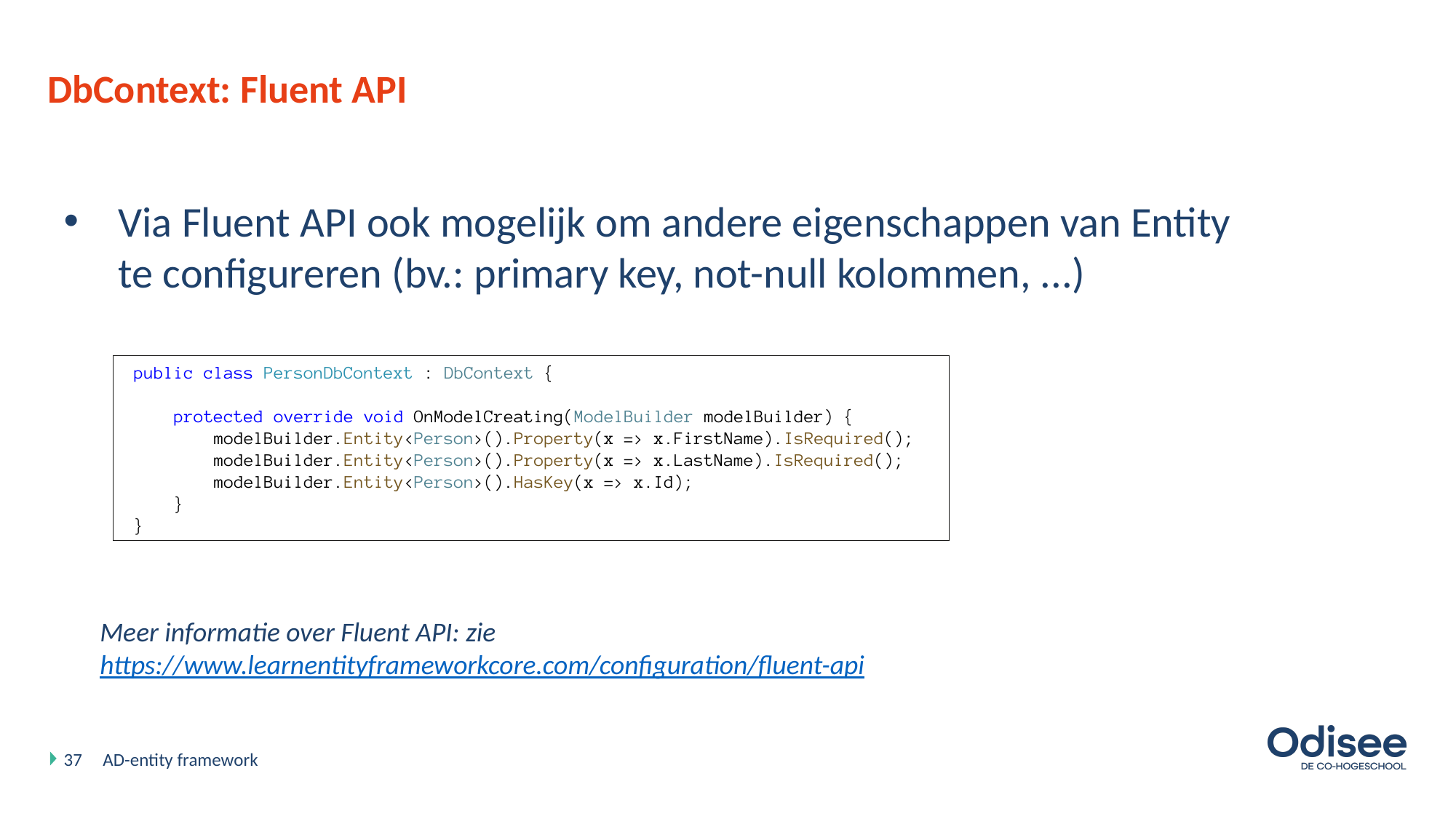

# DbContext: Fluent API
Via Fluent API ook mogelijk om andere eigenschappen van Entity te configureren (bv.: primary key, not-null kolommen, ...)
 public class PersonDbContext : DbContext {

     protected override void OnModelCreating(ModelBuilder modelBuilder) {
         modelBuilder.Entity<Person>().Property(x => x.FirstName).IsRequired();
         modelBuilder.Entity<Person>().Property(x => x.LastName).IsRequired();
         modelBuilder.Entity<Person>().HasKey(x => x.Id);
     }
 }
Meer informatie over Fluent API: zie https://www.learnentityframeworkcore.com/configuration/fluent-api
37
AD-entity framework